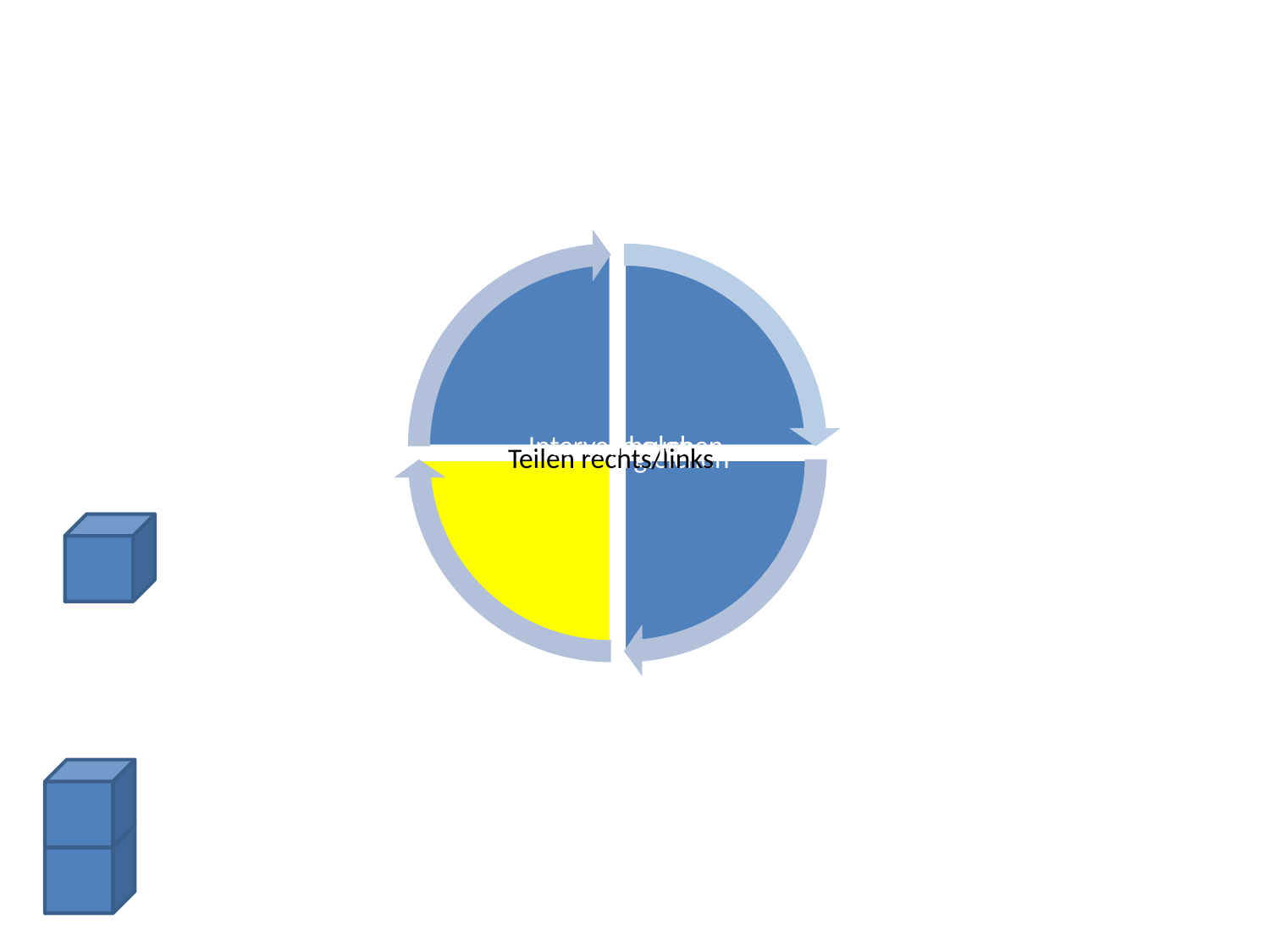

Minimum suchen
Fläche vergleichen
Teilen rechts/links
Intervall holen